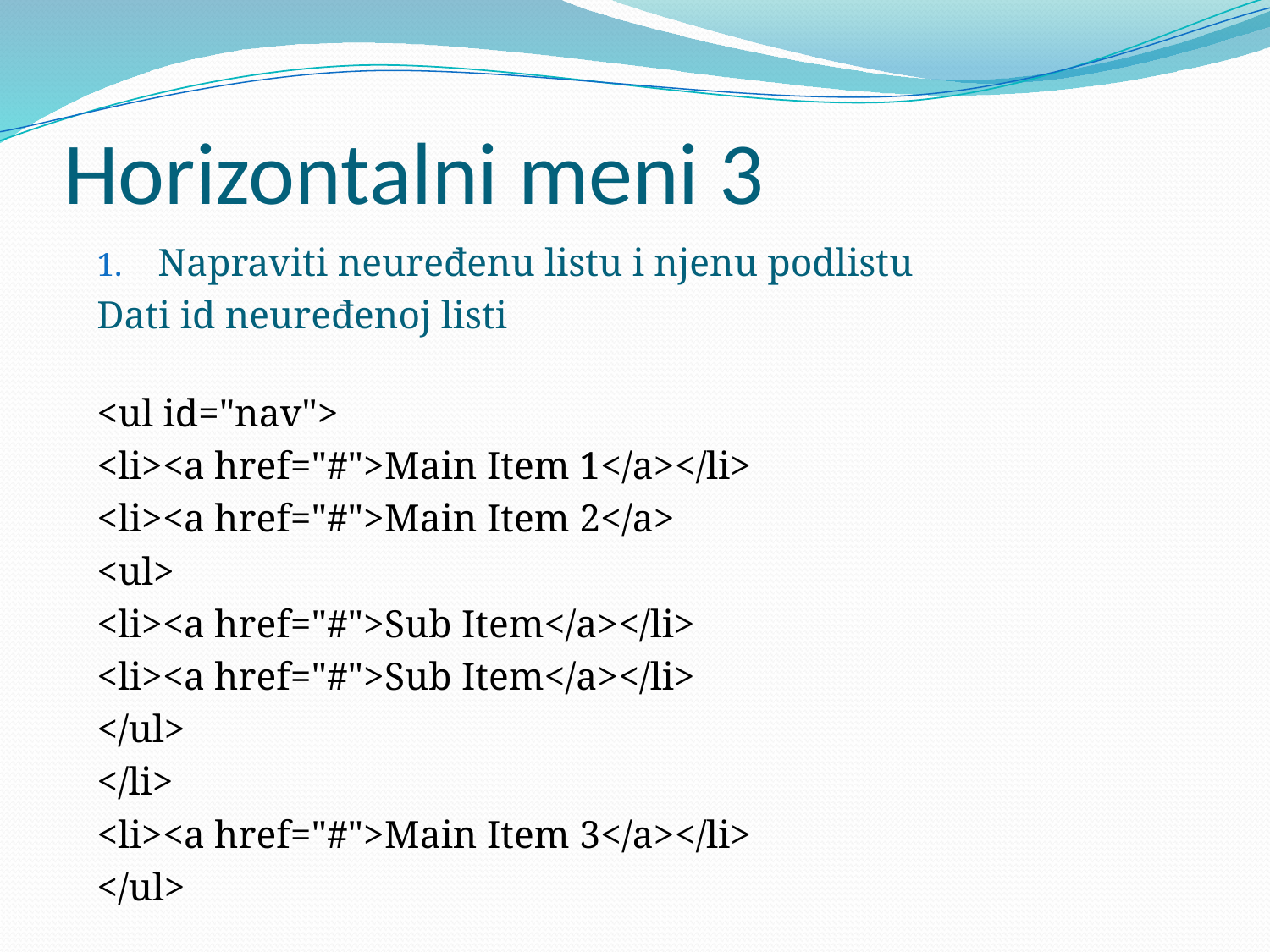

# Horizontalni meni 3
Napraviti neuređenu listu i njenu podlistu
Dati id neuređenoj listi
<ul id="nav">
	<li><a href="#">Main Item 1</a></li>
	<li><a href="#">Main Item 2</a>
		<ul>
			<li><a href="#">Sub Item</a></li>
			<li><a href="#">Sub Item</a></li>
		</ul>
	</li>
	<li><a href="#">Main Item 3</a></li>
</ul>